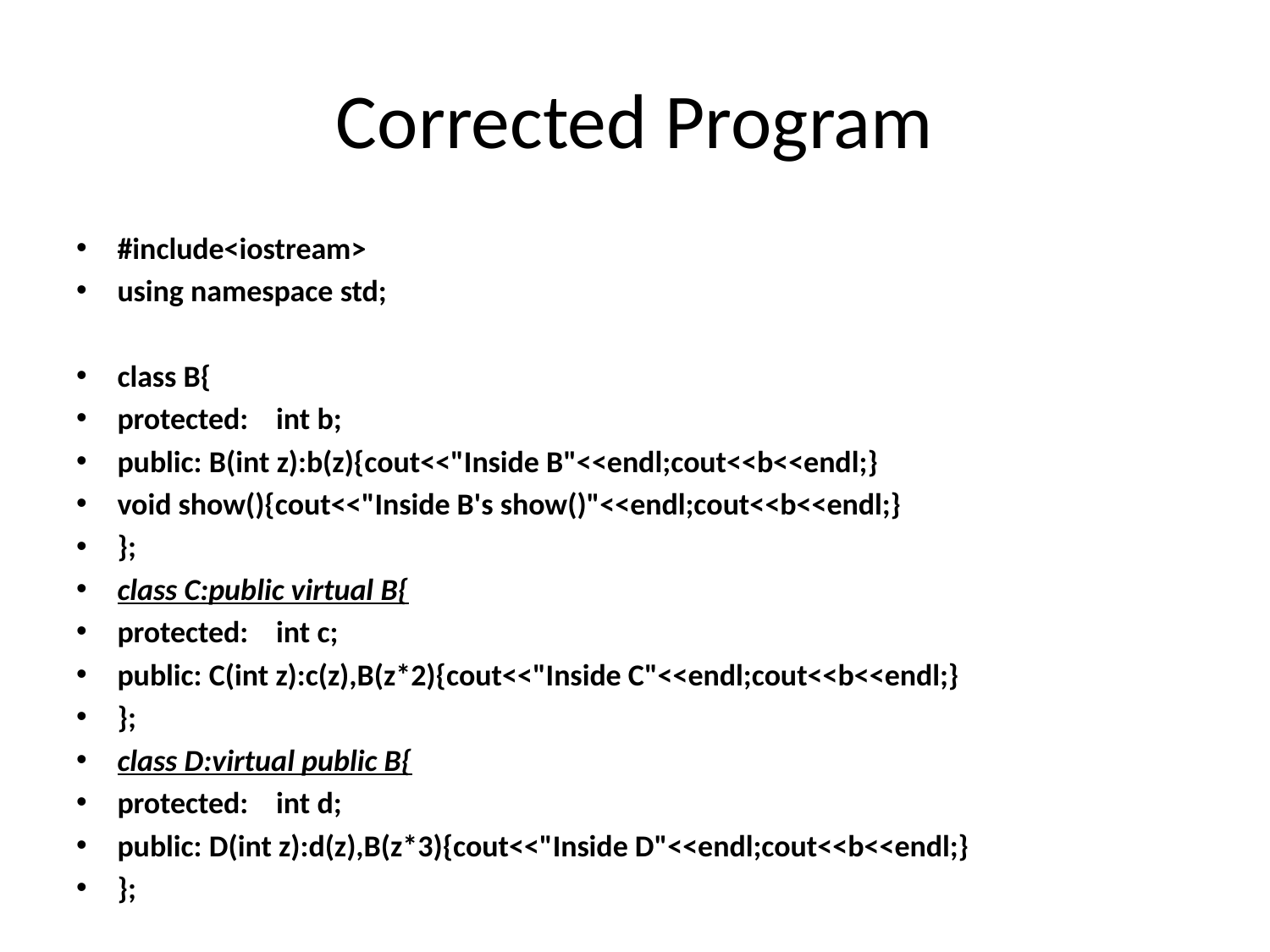

# Corrected Program
#include<iostream>
using namespace std;

class B{
protected:    int b;
public: B(int z):b(z){cout<<"Inside B"<<endl;cout<<b<<endl;}
void show(){cout<<"Inside B's show()"<<endl;cout<<b<<endl;}
};
class C:public virtual B{
protected:    int c;
public: C(int z):c(z),B(z*2){cout<<"Inside C"<<endl;cout<<b<<endl;}
};
class D:virtual public B{
protected:    int d;
public: D(int z):d(z),B(z*3){cout<<"Inside D"<<endl;cout<<b<<endl;}
};